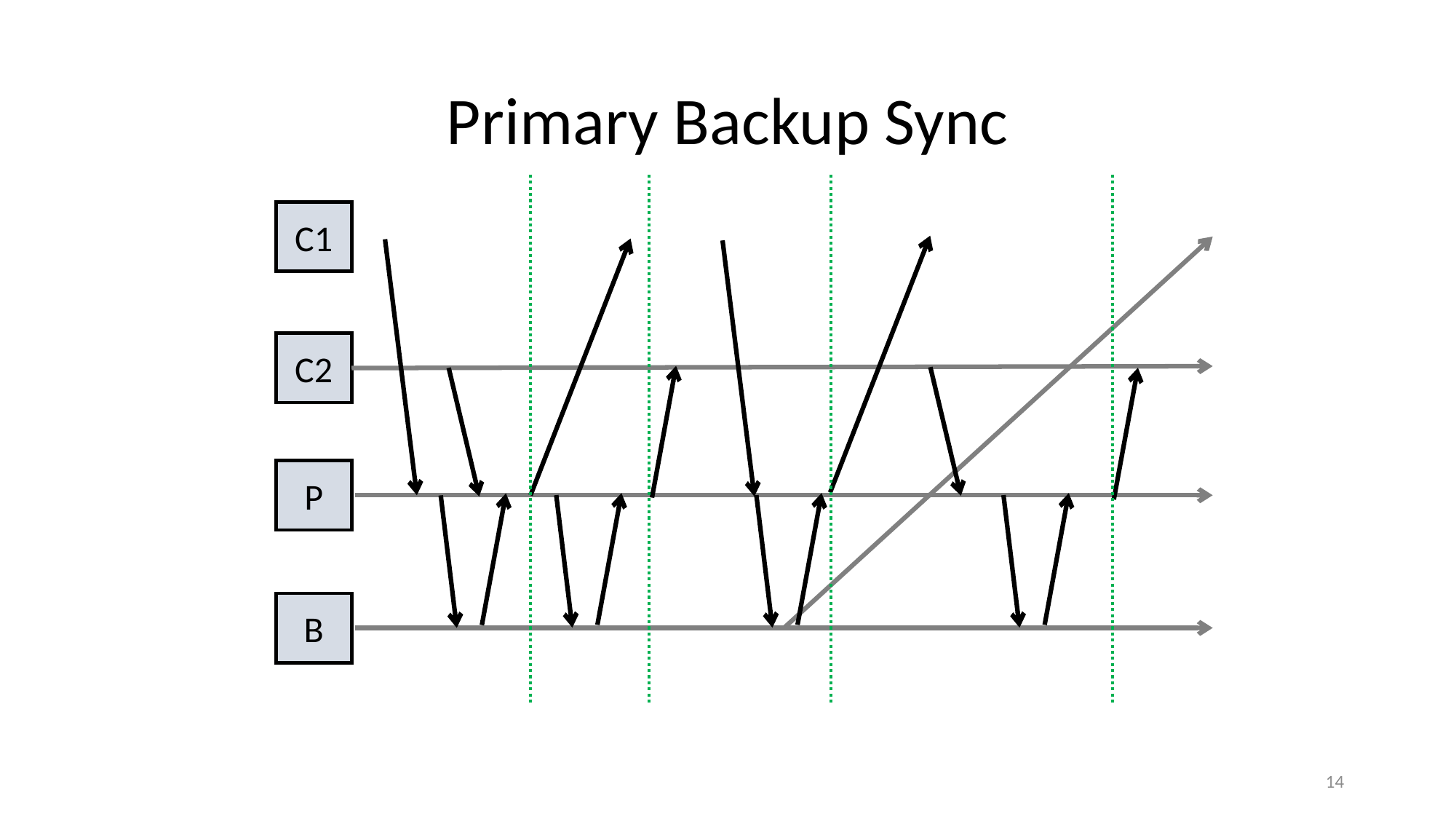

# Primary Backup Sync
C1
C2
P
B
14